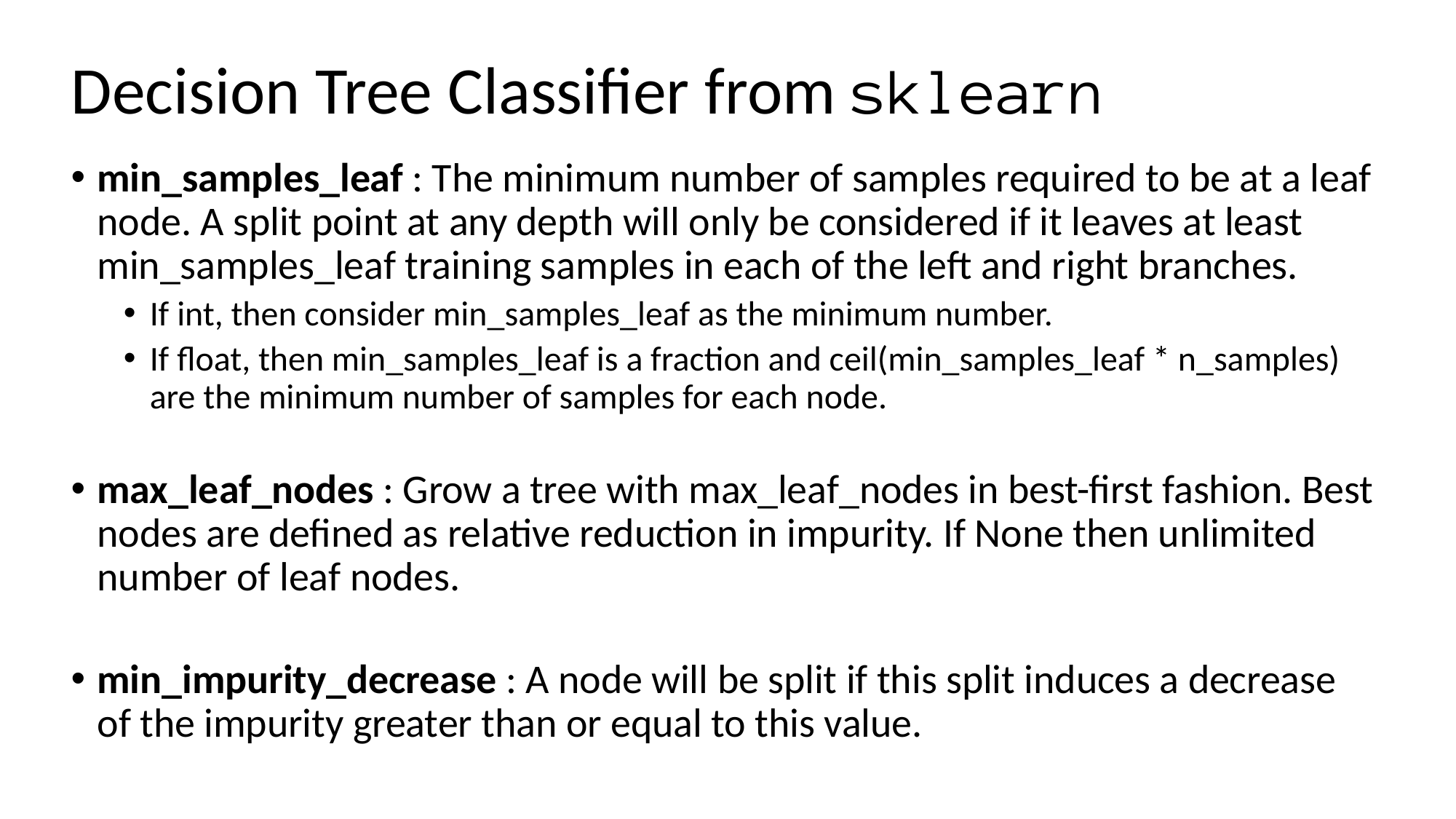

# Decision Tree Classifier from sklearn
min_samples_leaf : The minimum number of samples required to be at a leaf node. A split point at any depth will only be considered if it leaves at least min_samples_leaf training samples in each of the left and right branches.
If int, then consider min_samples_leaf as the minimum number.
If float, then min_samples_leaf is a fraction and ceil(min_samples_leaf * n_samples) are the minimum number of samples for each node.
max_leaf_nodes : Grow a tree with max_leaf_nodes in best-first fashion. Best nodes are defined as relative reduction in impurity. If None then unlimited number of leaf nodes.
min_impurity_decrease : A node will be split if this split induces a decrease of the impurity greater than or equal to this value.